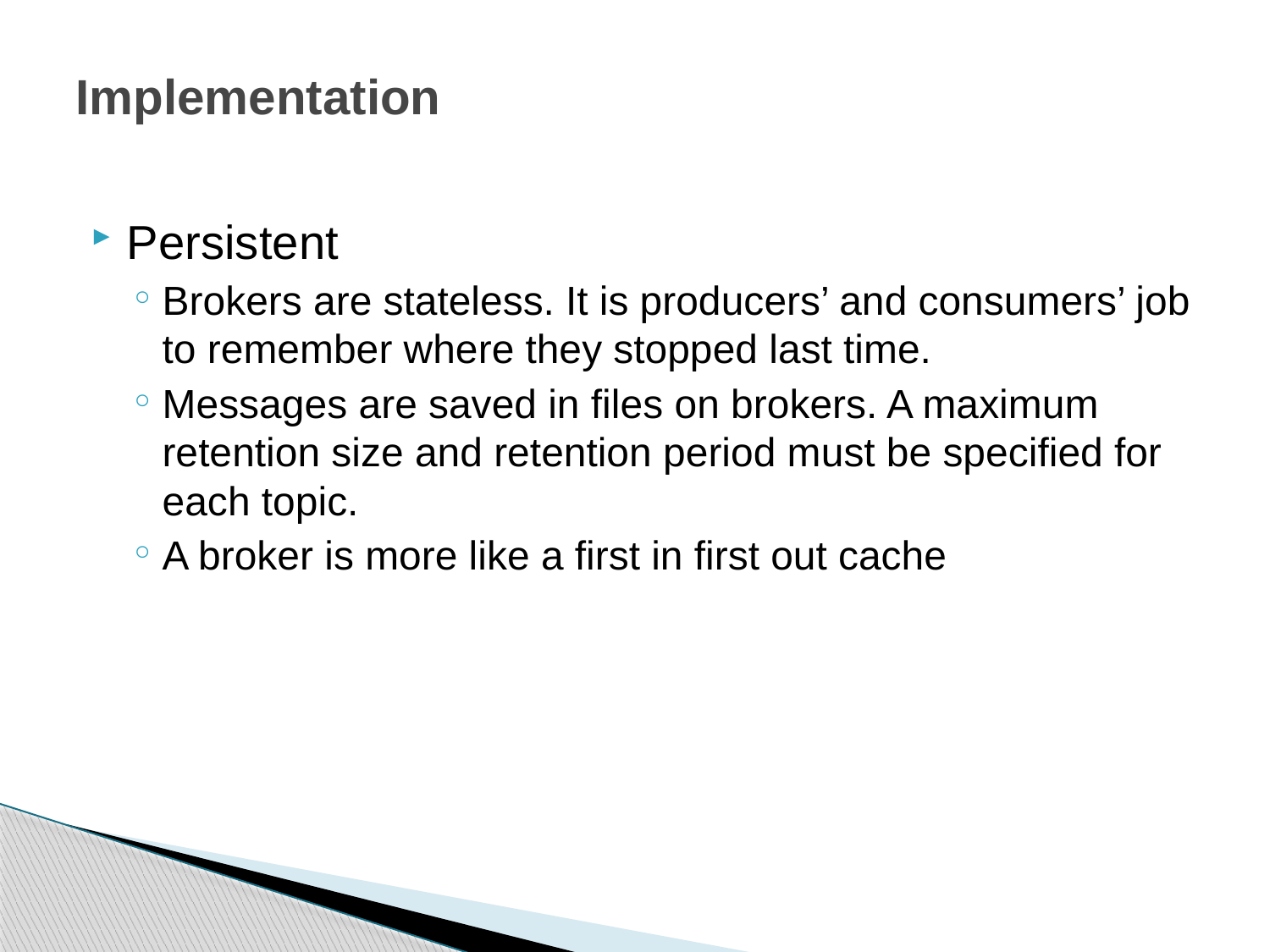

# Implementation
Persistent
Brokers are stateless. It is producers’ and consumers’ job to remember where they stopped last time.
Messages are saved in files on brokers. A maximum retention size and retention period must be specified for each topic.
A broker is more like a first in first out cache